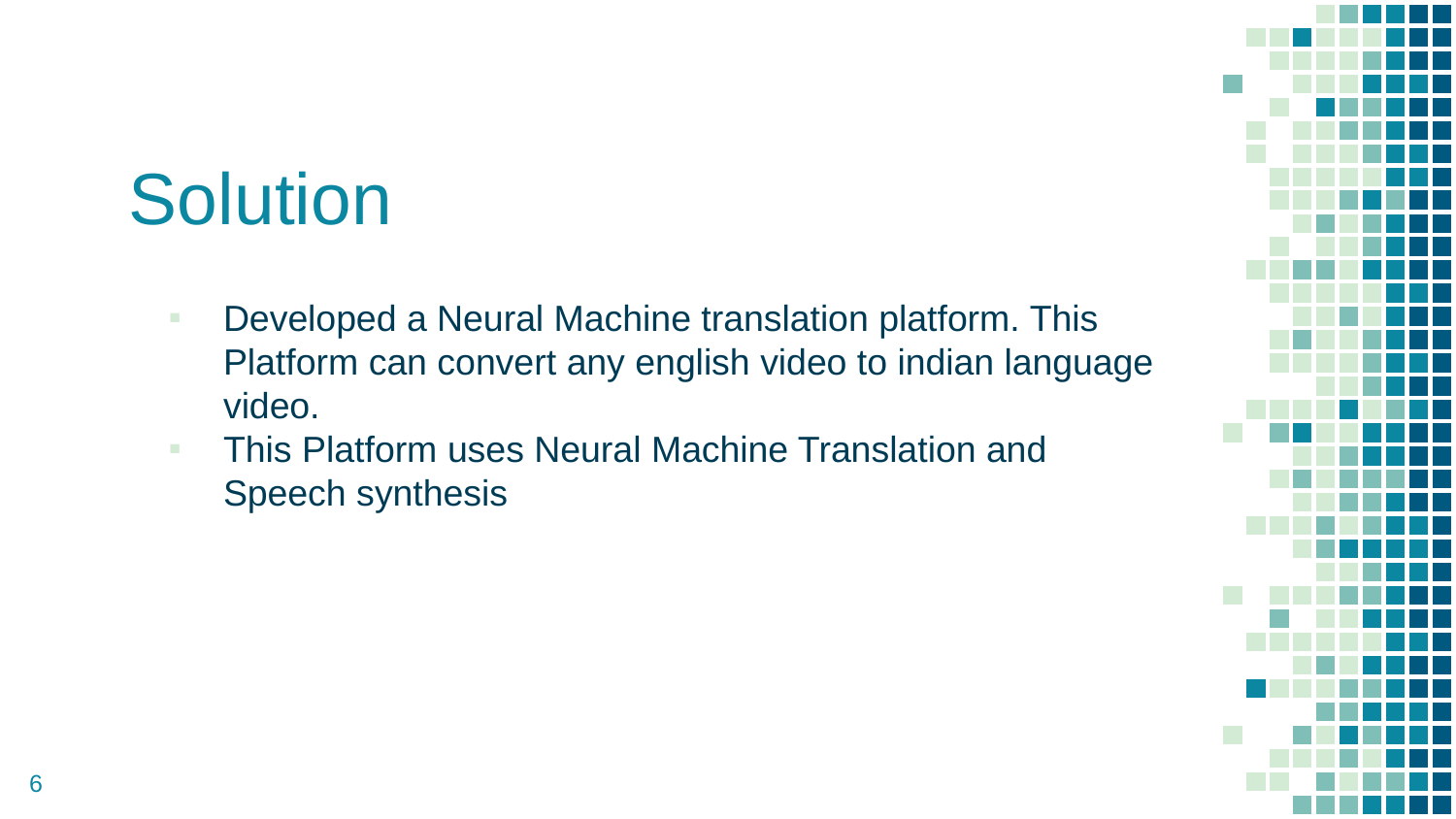

# Solution
Developed a Neural Machine translation platform. This Platform can convert any english video to indian language video.
This Platform uses Neural Machine Translation and Speech synthesis
6